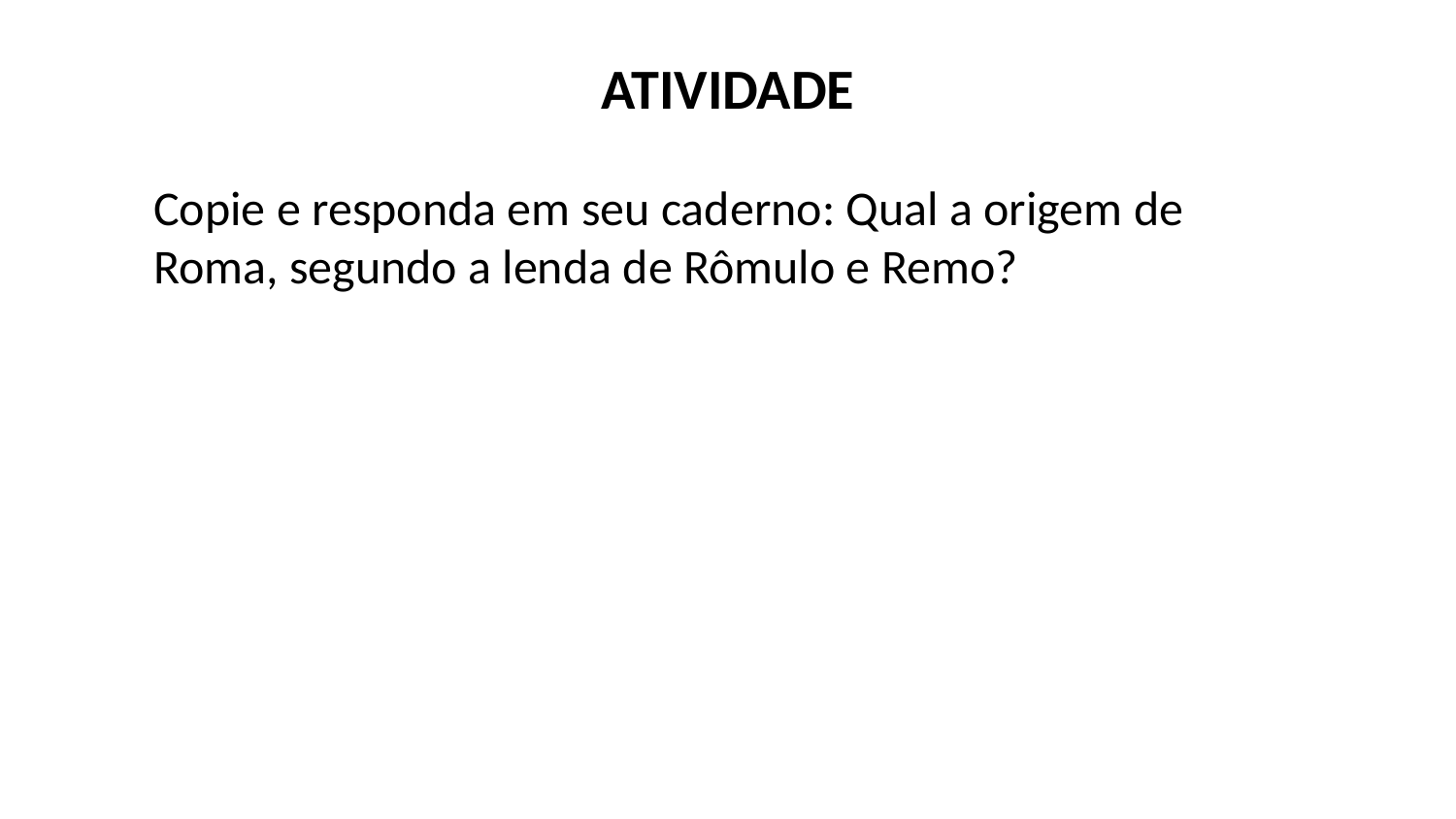

ATIVIDADE
Copie e responda em seu caderno: Qual a origem de Roma, segundo a lenda de Rômulo e Remo?